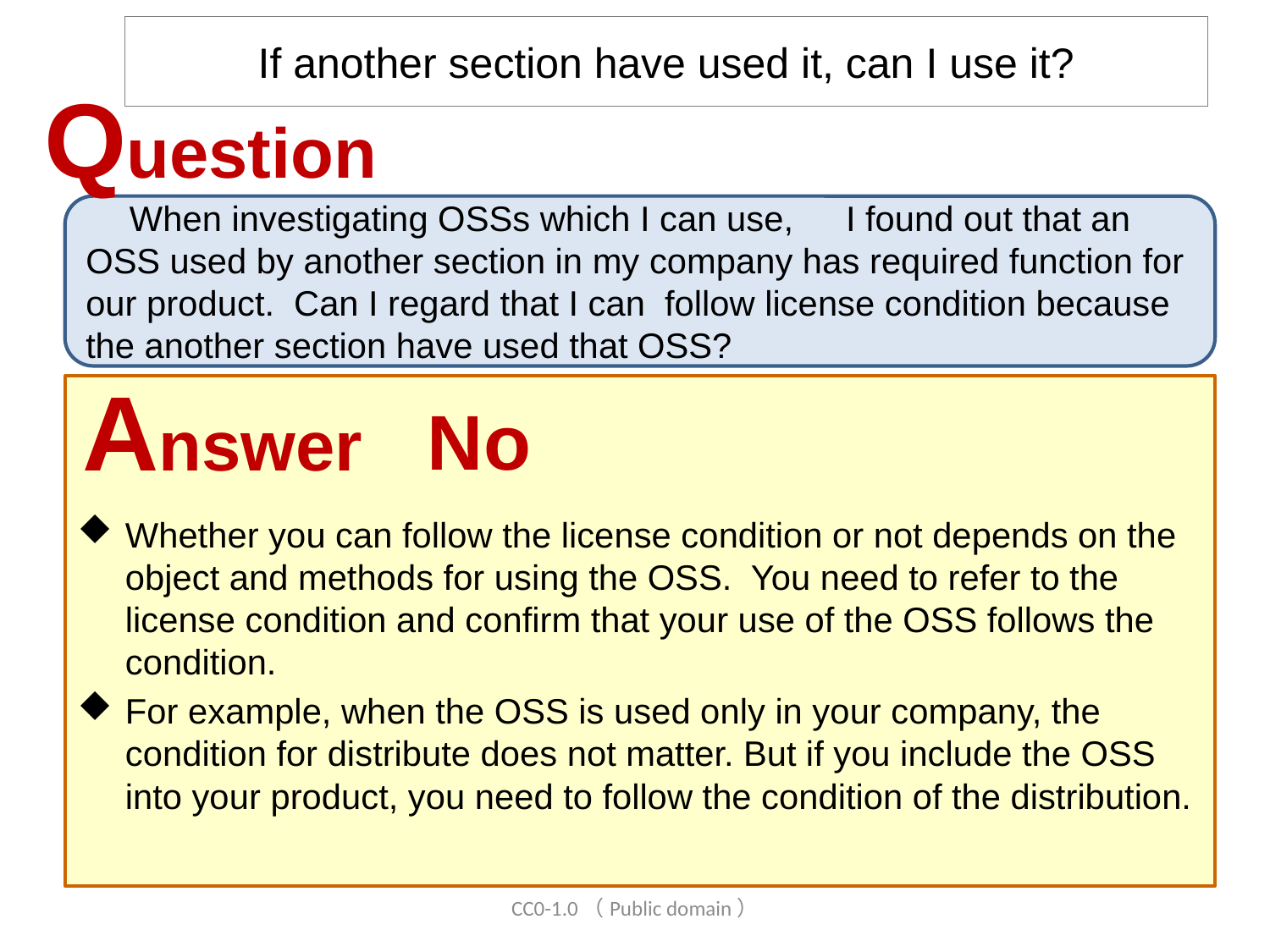

# If another section have used it, can I use it?
Question
　When investigating OSSs which I can use,　I found out that an OSS used by another section in my company has required function for our product.  Can I regard that I can  follow license condition because the another section have used that OSS?
Answer

No
Whether you can follow the license condition or not depends on the object and methods for using the OSS.  You need to refer to the license condition and confirm that your use of the OSS follows the condition.
For example, when the OSS is used only in your company, the condition for distribute does not matter. But if you include the OSS into your product, you need to follow the condition of the distribution.

CC0-1.0（Public domain）